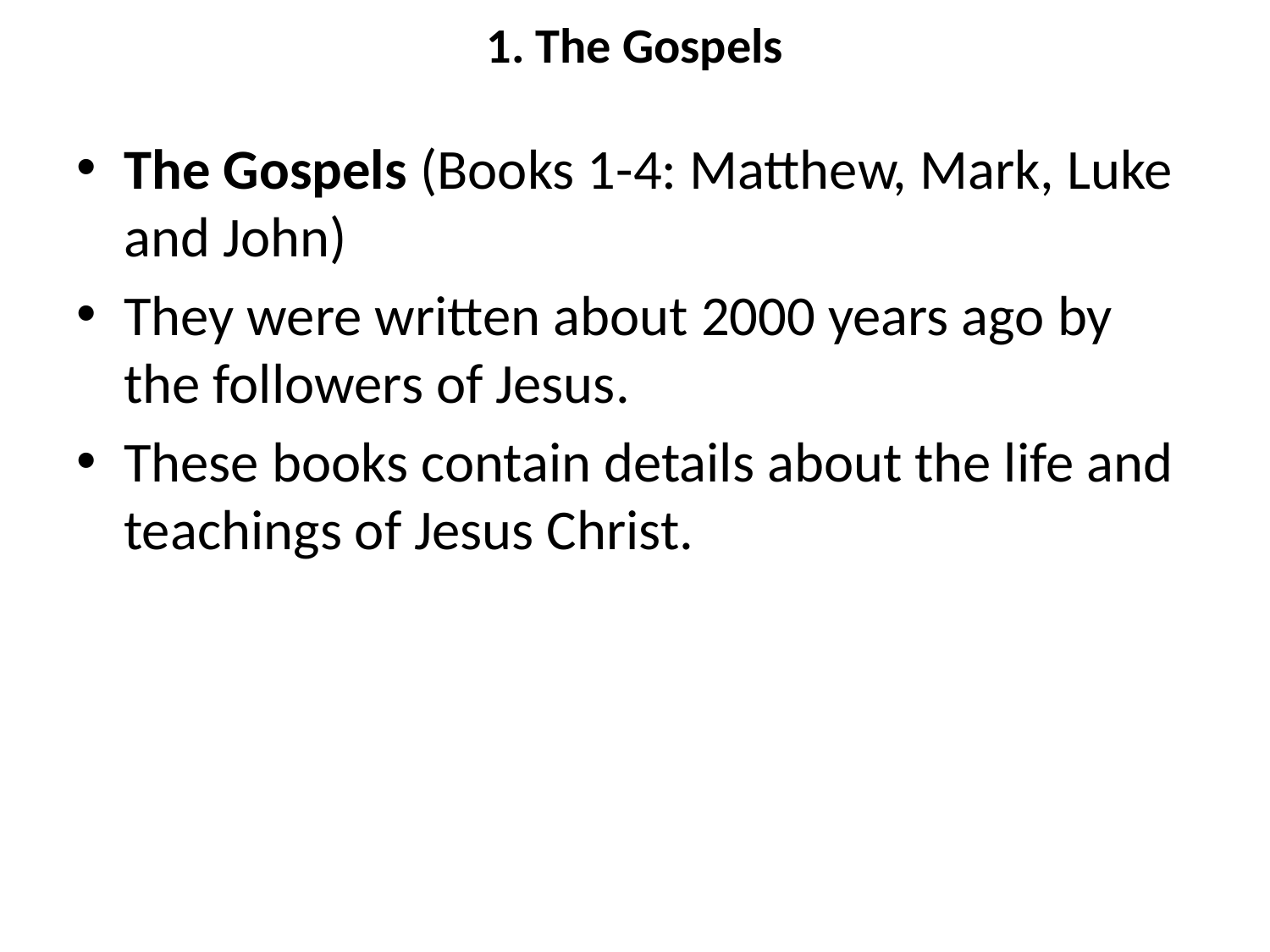

# 1. The Gospels
The Gospels (Books 1-4: Matthew, Mark, Luke and John)
They were written about 2000 years ago by the followers of Jesus.
These books contain details about the life and teachings of Jesus Christ.